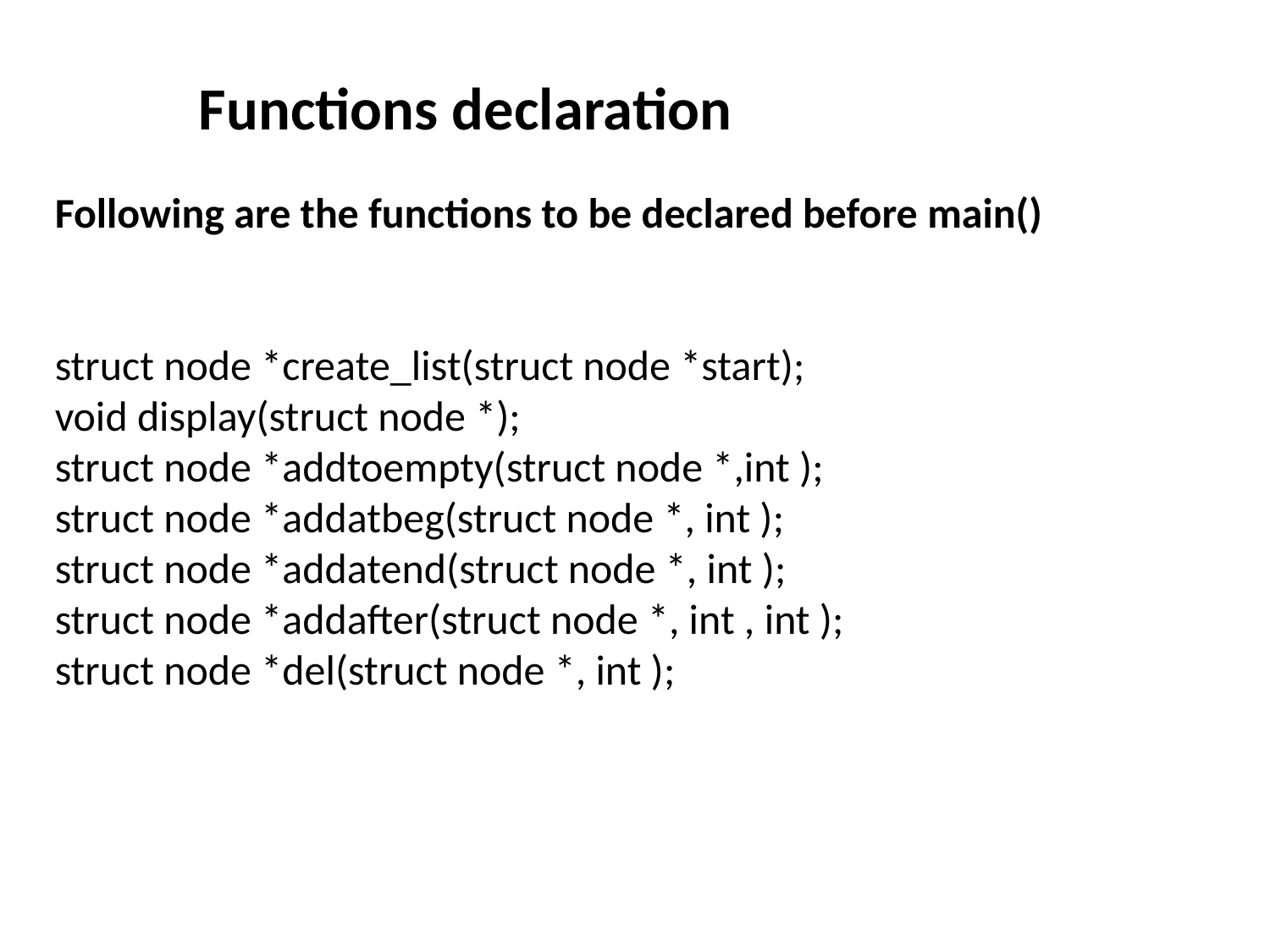

# Functions declaration
Following are the functions to be declared before main()

struct node *create_list(struct node *start);
void display(struct node *);
struct node *addtoempty(struct node *,int );
struct node *addatbeg(struct node *, int );
struct node *addatend(struct node *, int );
struct node *addafter(struct node *, int , int );
struct node *del(struct node *, int );